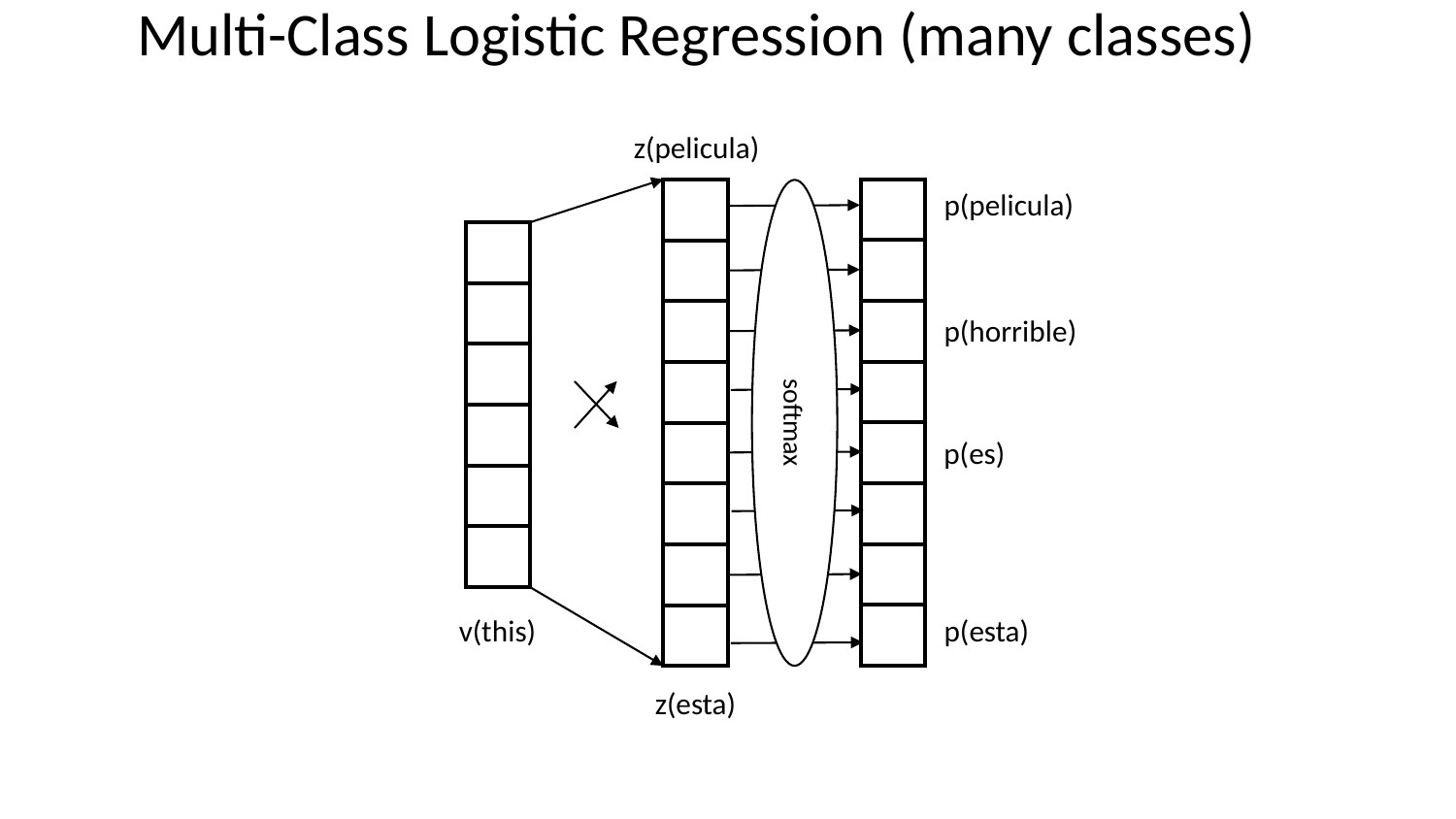

# Multi-Class Logistic Regression (many classes)
z(pelicula)
p(pelicula)
|  |
| --- |
|  |
|  |
|  |
|  |
|  |
|  |
|  |
|  |
| --- |
|  |
|  |
|  |
|  |
|  |
|  |
|  |
softmax
|  |
| --- |
|  |
|  |
|  |
|  |
|  |
p(horrible)
p(es)
v(this)
p(esta)
z(esta)